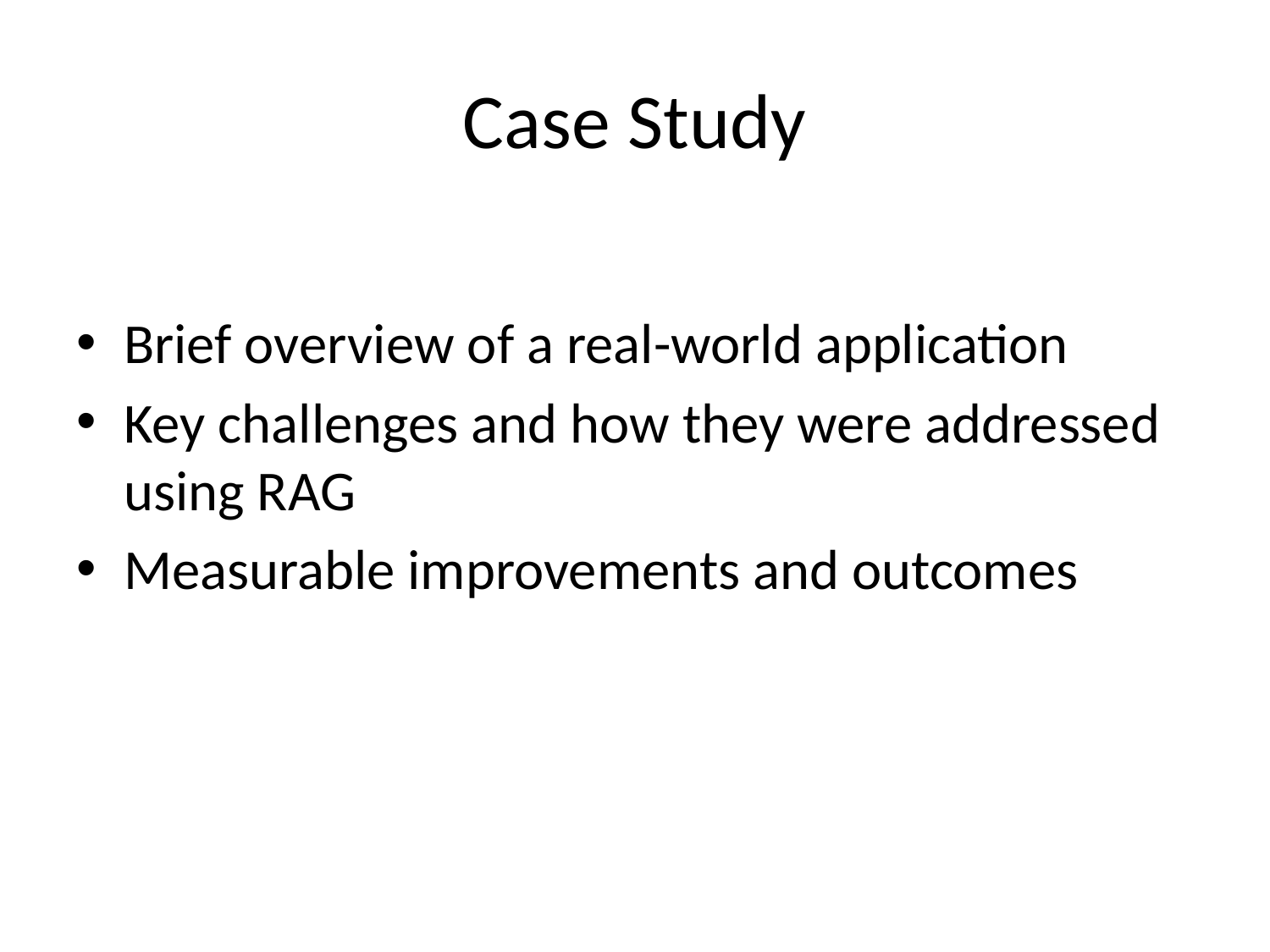

# Case Study

Brief overview of a real-world application
Key challenges and how they were addressed using RAG
Measurable improvements and outcomes